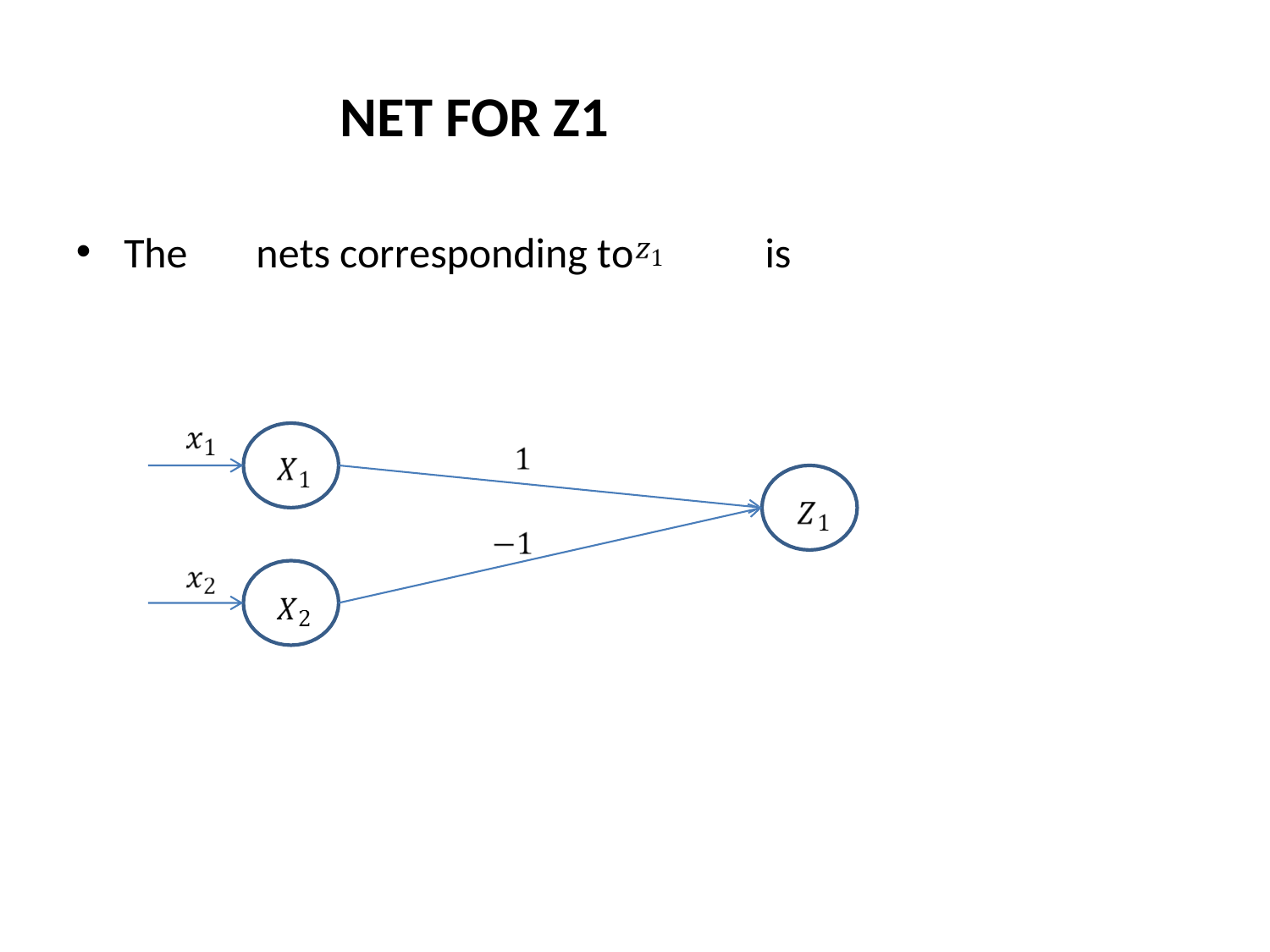

# NET FOR Z1
The	nets corresponding to 	is